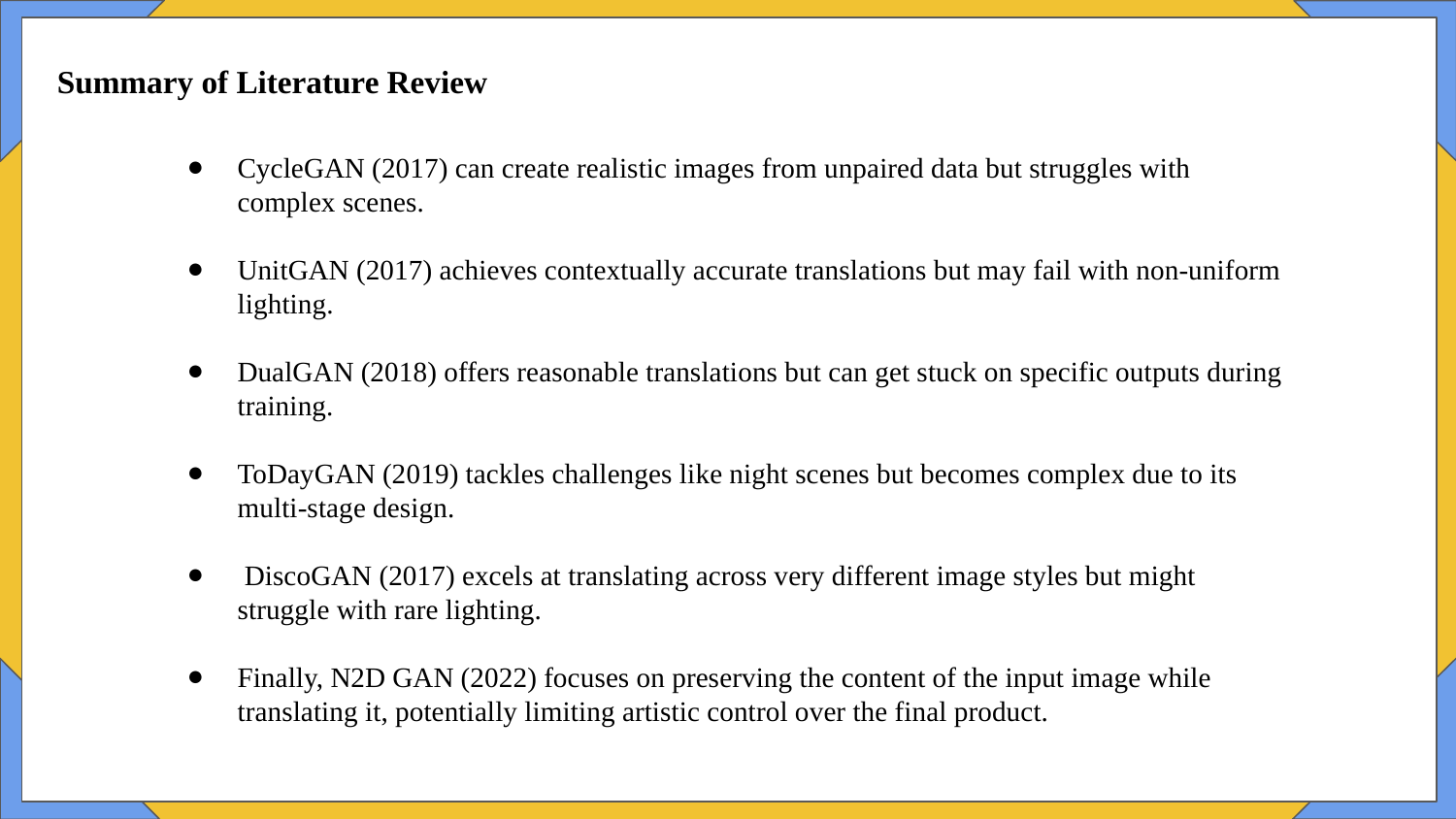

Summary of Literature Review
CycleGAN (2017) can create realistic images from unpaired data but struggles with complex scenes.

UnitGAN (2017) achieves contextually accurate translations but may fail with non-uniform lighting.

DualGAN (2018) offers reasonable translations but can get stuck on specific outputs during training.

ToDayGAN (2019) tackles challenges like night scenes but becomes complex due to its multi-stage design.

 DiscoGAN (2017) excels at translating across very different image styles but might struggle with rare lighting.

Finally, N2D GAN (2022) focuses on preserving the content of the input image while translating it, potentially limiting artistic control over the final product.